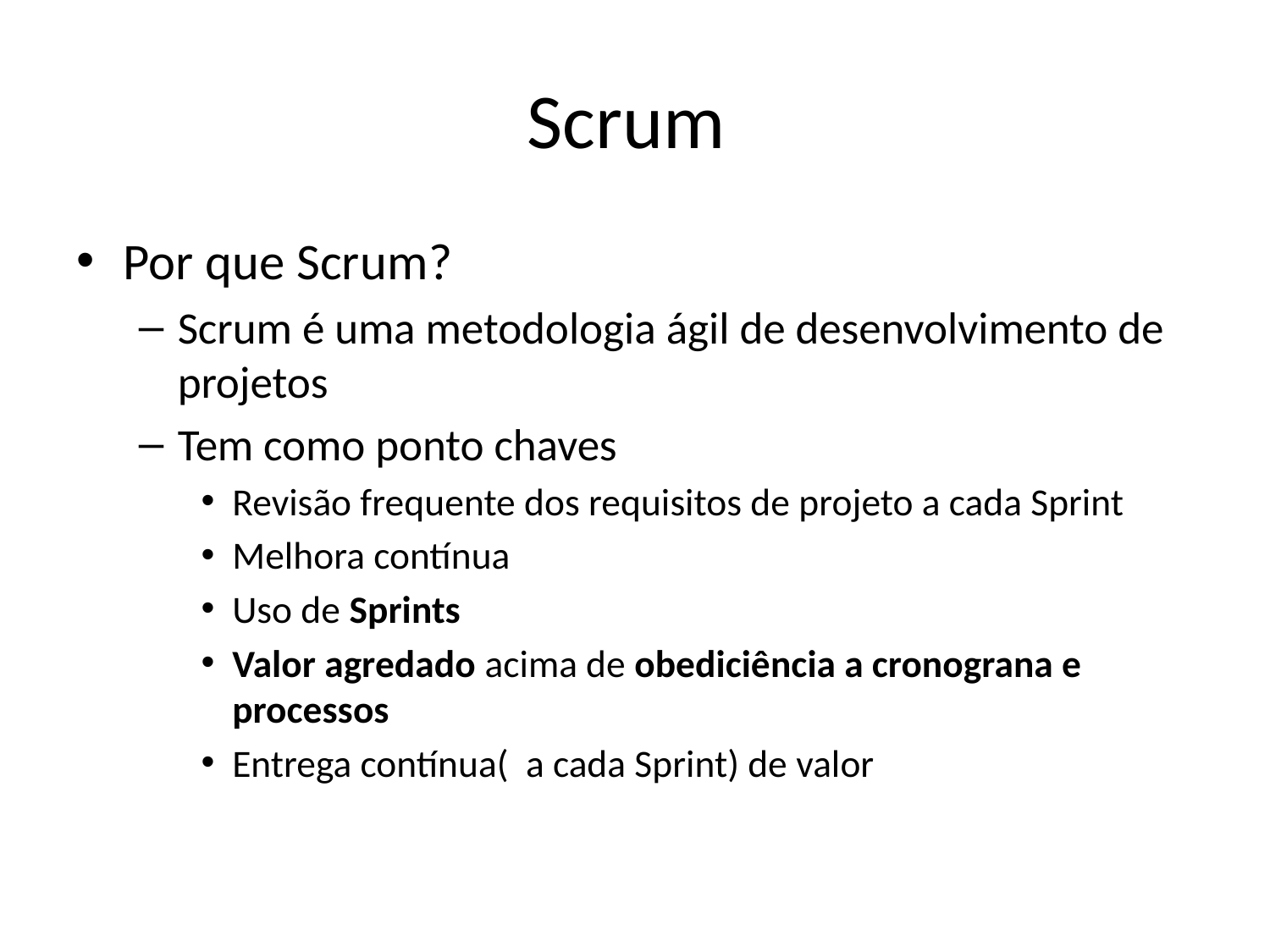

# Scrum
Por que Scrum?
Scrum é uma metodologia ágil de desenvolvimento de projetos
Tem como ponto chaves
Revisão frequente dos requisitos de projeto a cada Sprint
Melhora contínua
Uso de Sprints
Valor agredado acima de obediciência a cronograna e processos
Entrega contínua(  a cada Sprint) de valor